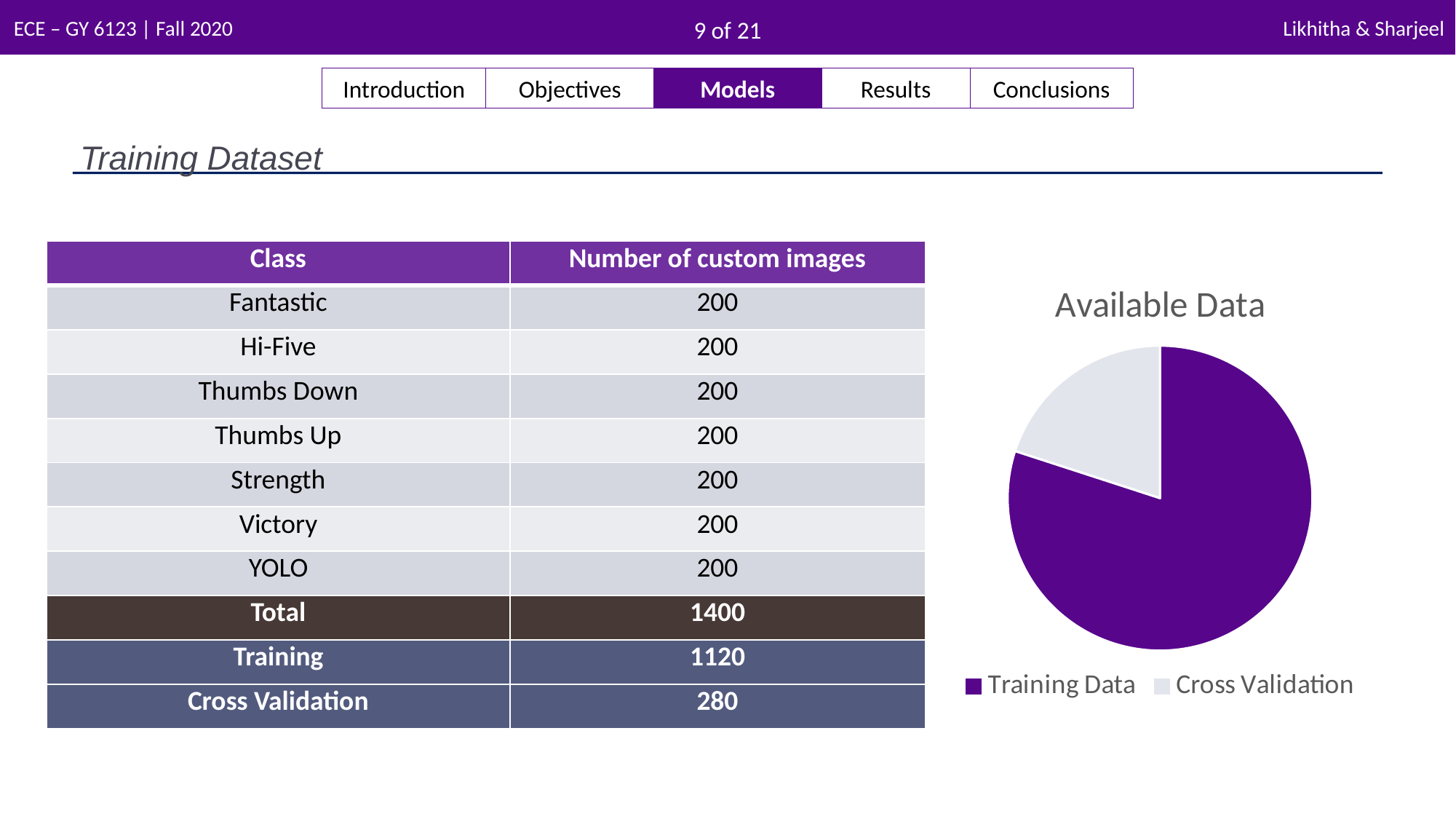

Introduction
Objectives
Models
Results
Conclusions
# Training Dataset
| Class | Number of custom images |
| --- | --- |
| Fantastic | 200 |
| Hi-Five | 200 |
| Thumbs Down | 200 |
| Thumbs Up | 200 |
| Strength | 200 |
| Victory | 200 |
| YOLO | 200 |
| Total | 1400 |
| Training | 1120 |
| Cross Validation | 280 |

### Chart: Available Data

| Category | Sales |
|---|---|
| Training Data | 80.0 |
| Cross Validation | 20.0 |